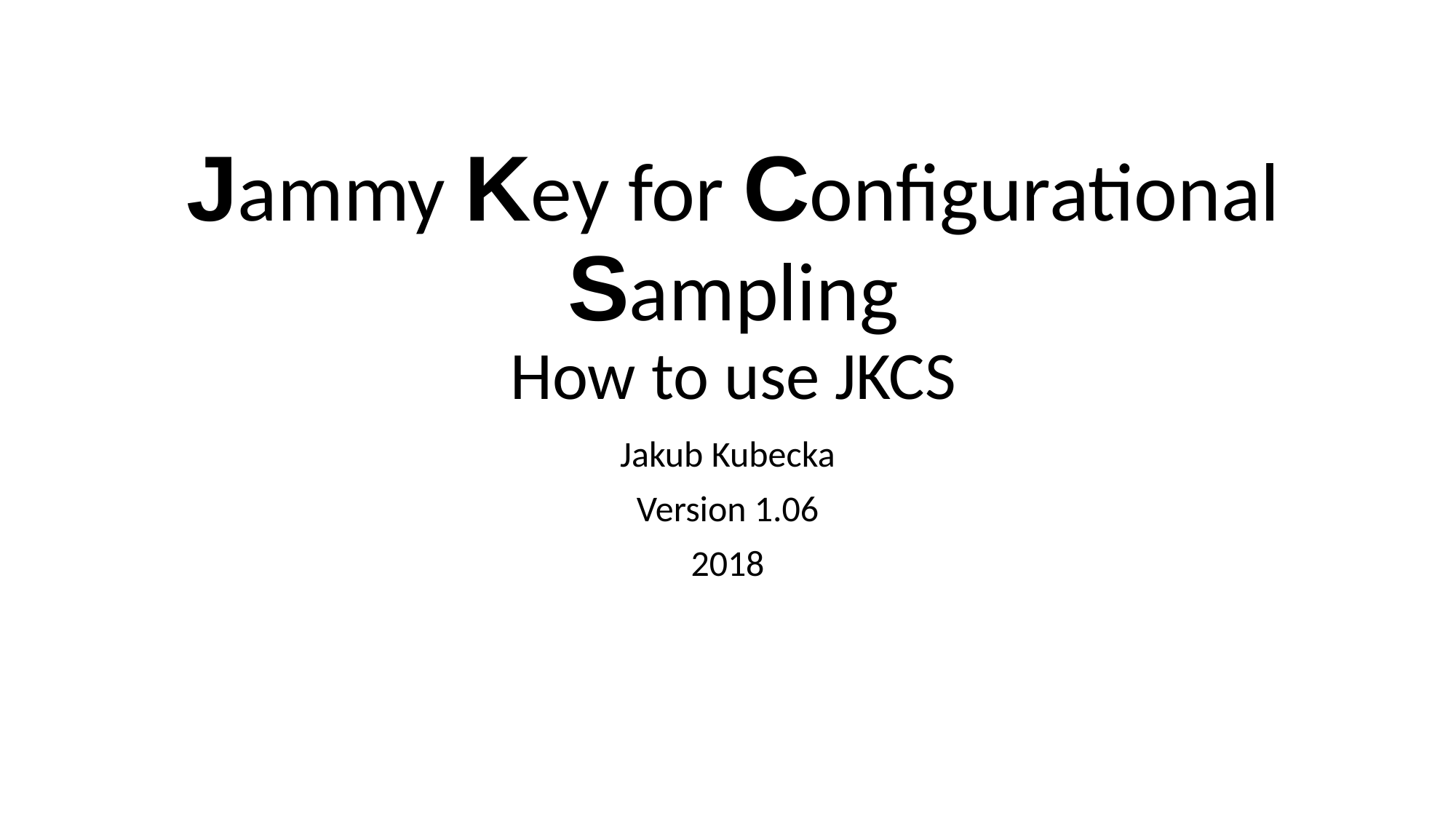

# Jammy Key for Configurational Sampling How to use JKCS
Jakub Kubecka
Version 1.06
2018